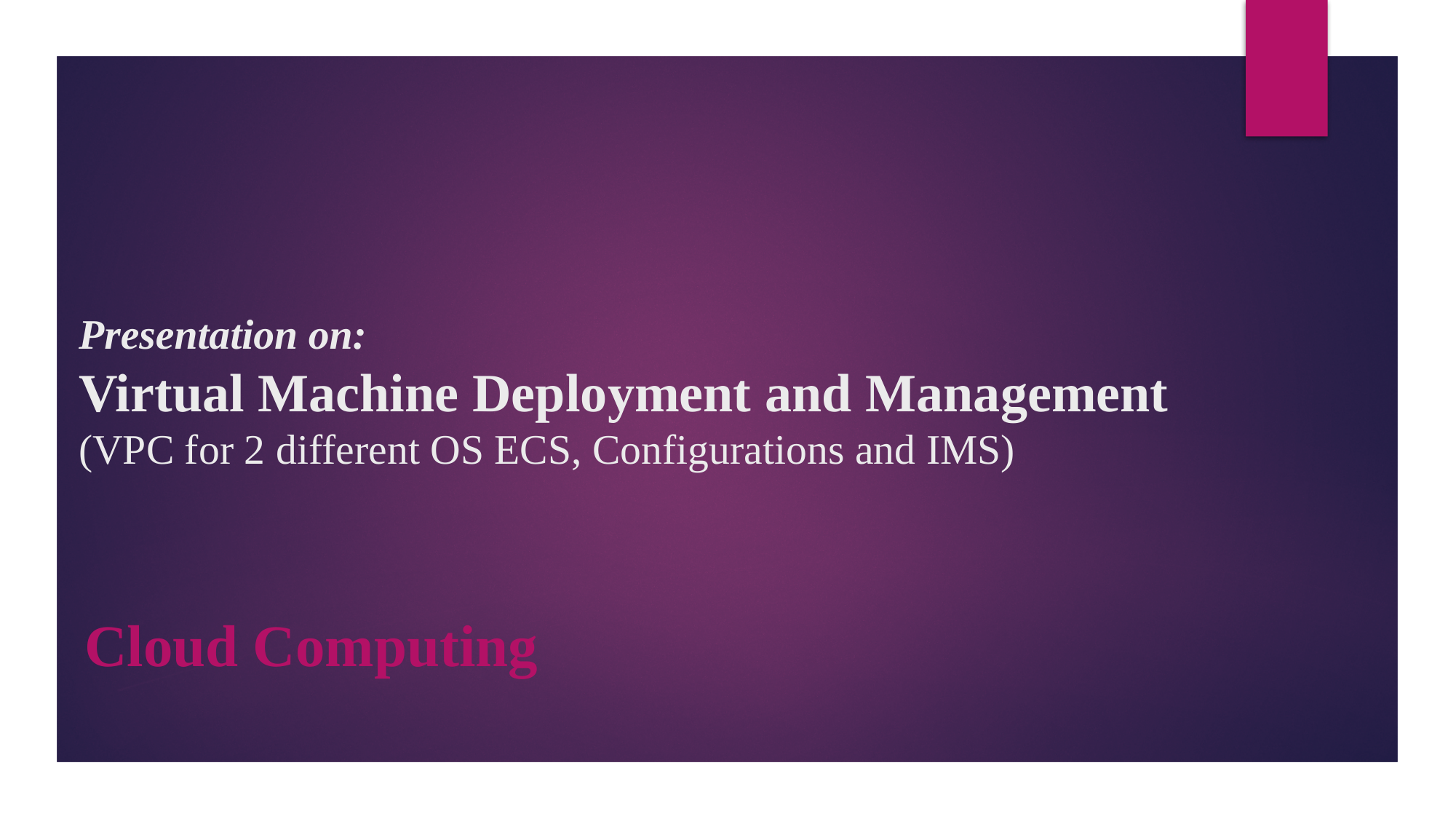

# Presentation on: Virtual Machine Deployment and Management (VPC for 2 different OS ECS, Configurations and IMS)
Cloud Computing